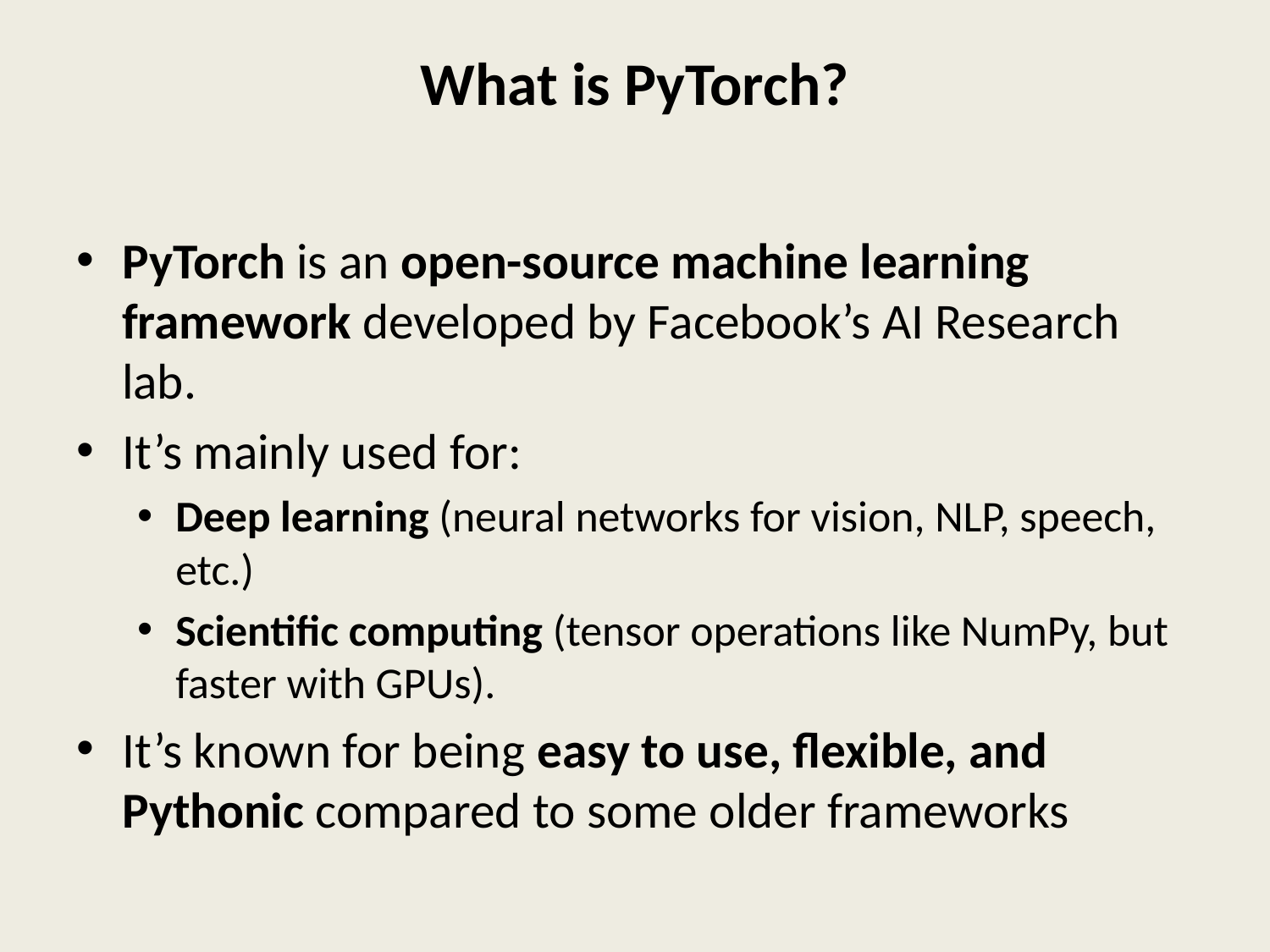

# What is PyTorch?
PyTorch is an open-source machine learning framework developed by Facebook’s AI Research lab.
It’s mainly used for:
Deep learning (neural networks for vision, NLP, speech, etc.)
Scientific computing (tensor operations like NumPy, but faster with GPUs).
It’s known for being easy to use, flexible, and Pythonic compared to some older frameworks